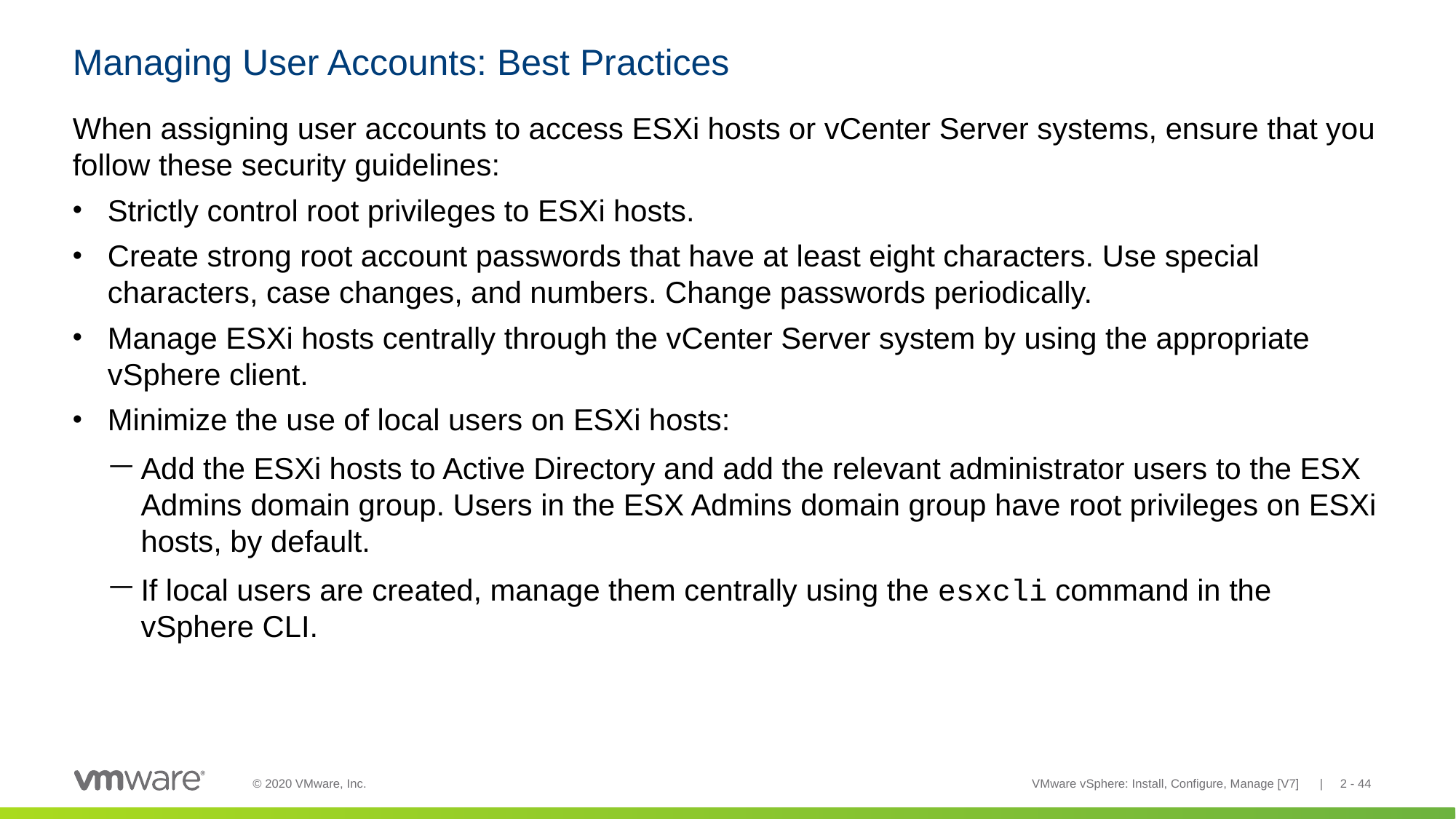

# Managing User Accounts: Best Practices
When assigning user accounts to access ESXi hosts or vCenter Server systems, ensure that you follow these security guidelines:
Strictly control root privileges to ESXi hosts.
Create strong root account passwords that have at least eight characters. Use special characters, case changes, and numbers. Change passwords periodically.
Manage ESXi hosts centrally through the vCenter Server system by using the appropriate vSphere client.
Minimize the use of local users on ESXi hosts:
Add the ESXi hosts to Active Directory and add the relevant administrator users to the ESX Admins domain group. Users in the ESX Admins domain group have root privileges on ESXi hosts, by default.
If local users are created, manage them centrally using the esxcli command in the vSphere CLI.
VMware vSphere: Install, Configure, Manage [V7]      |     2 - 44